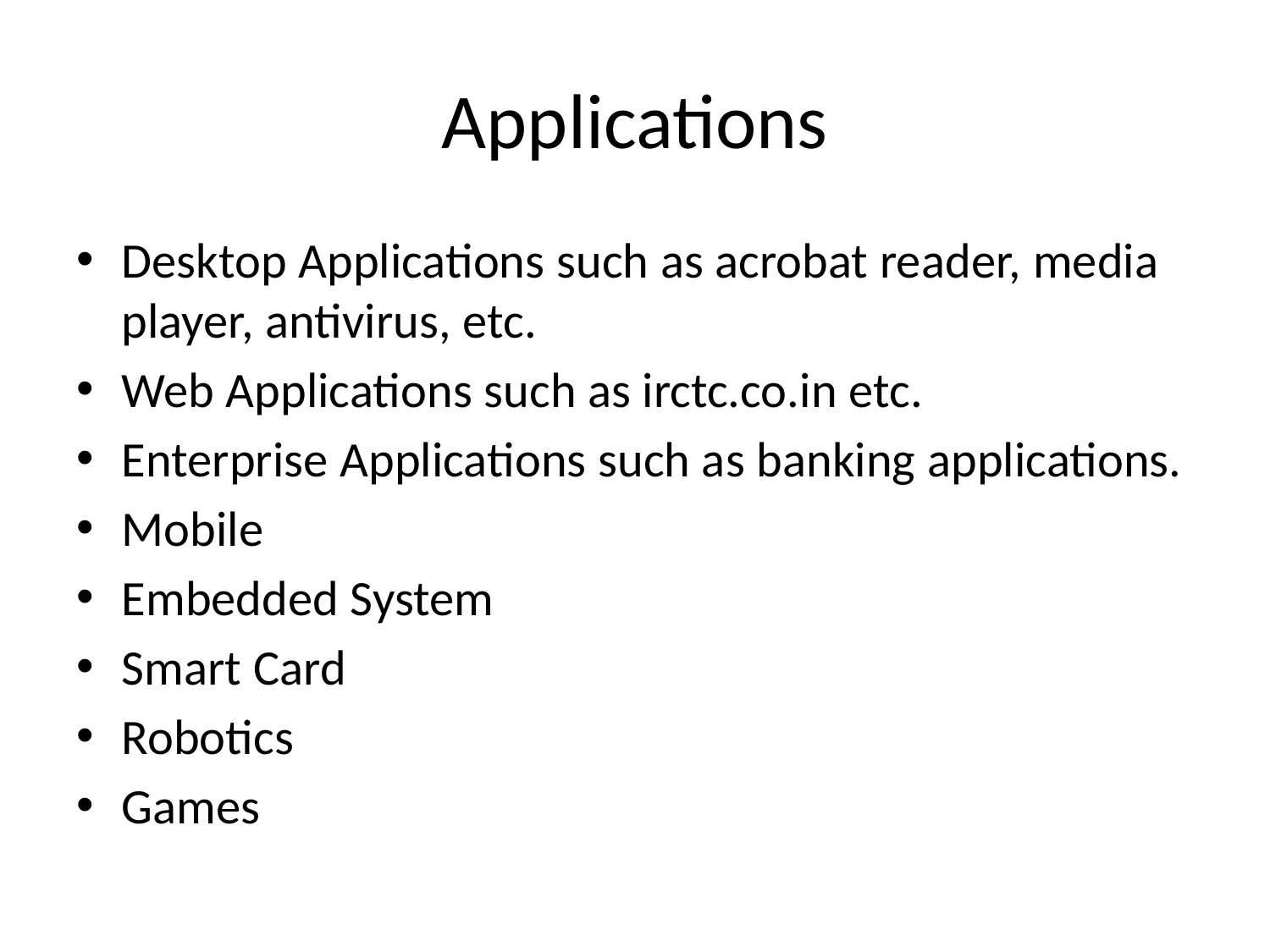

# Applications
Desktop Applications such as acrobat reader, media player, antivirus, etc.
Web Applications such as irctc.co.in etc.
Enterprise Applications such as banking applications.
Mobile
Embedded System
Smart Card
Robotics
Games